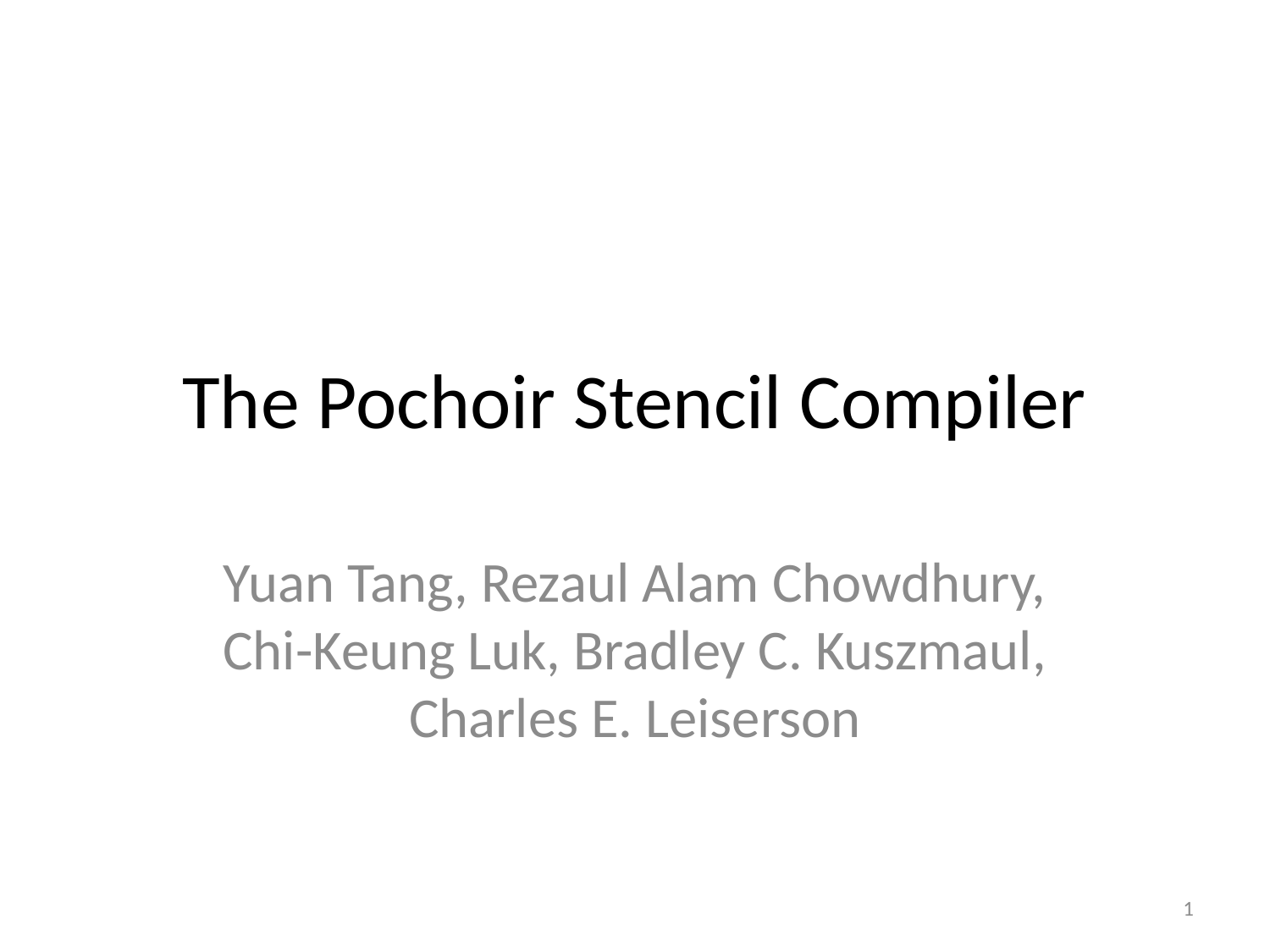

# The Pochoir Stencil Compiler
Yuan Tang, Rezaul Alam Chowdhury, Chi-Keung Luk, Bradley C. Kuszmaul, Charles E. Leiserson
1